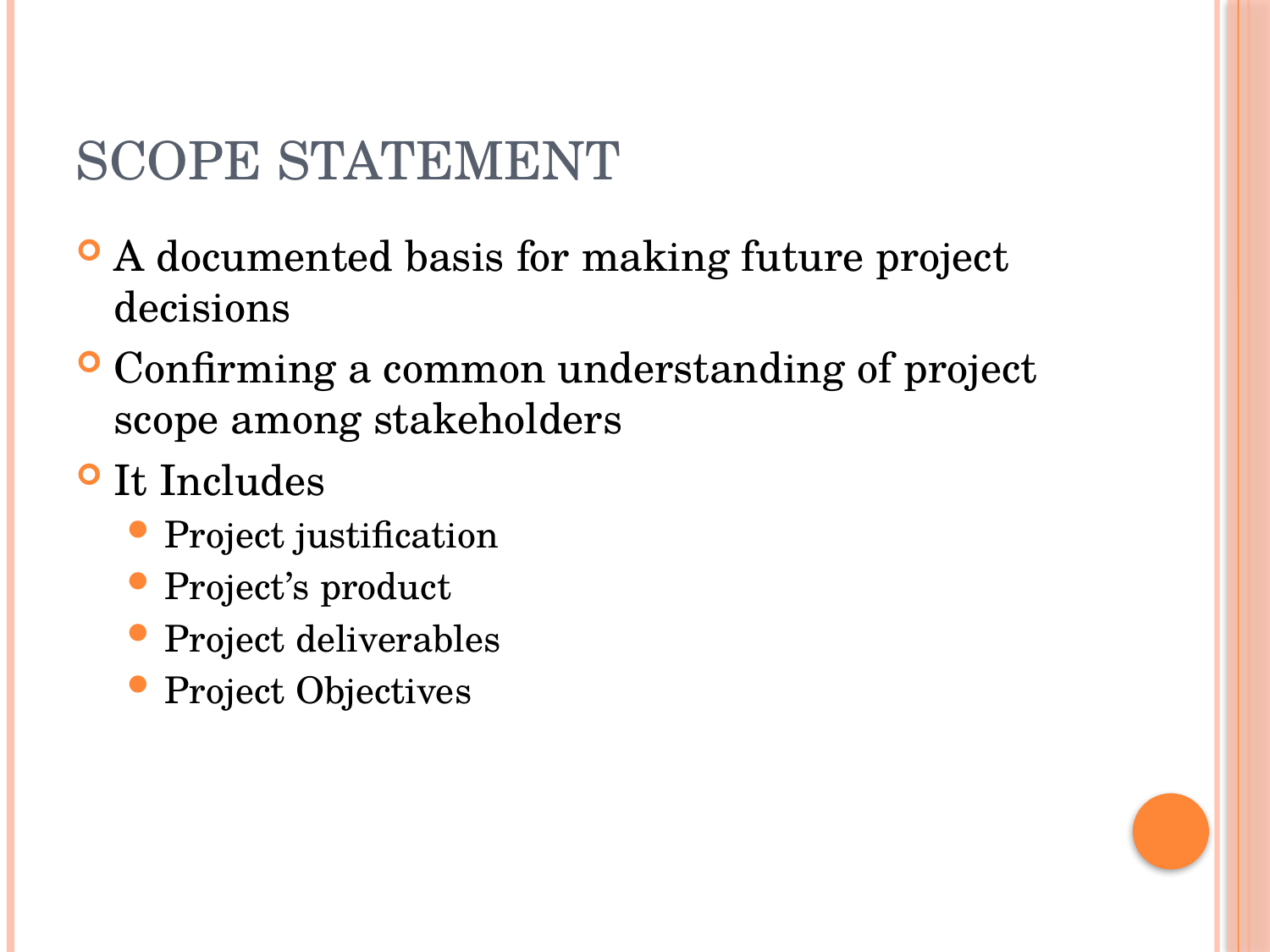

# Scope Statement
A documented basis for making future project decisions
Confirming a common understanding of project scope among stakeholders
It Includes
Project justification
Project’s product
Project deliverables
Project Objectives